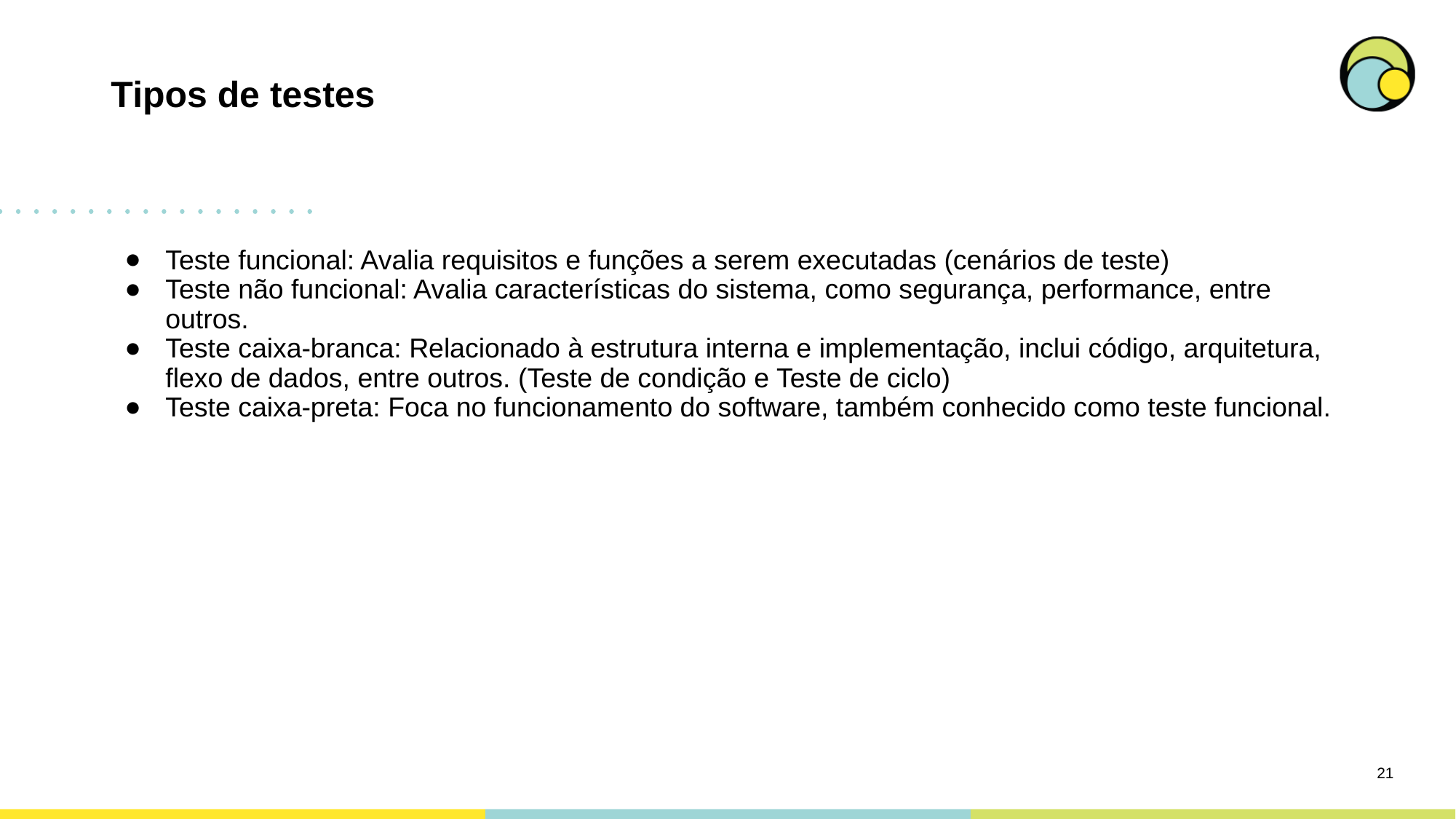

# Tipos de testes
Teste funcional: Avalia requisitos e funções a serem executadas (cenários de teste)
Teste não funcional: Avalia características do sistema, como segurança, performance, entre outros.
Teste caixa-branca: Relacionado à estrutura interna e implementação, inclui código, arquitetura, flexo de dados, entre outros. (Teste de condição e Teste de ciclo)
Teste caixa-preta: Foca no funcionamento do software, também conhecido como teste funcional.
21